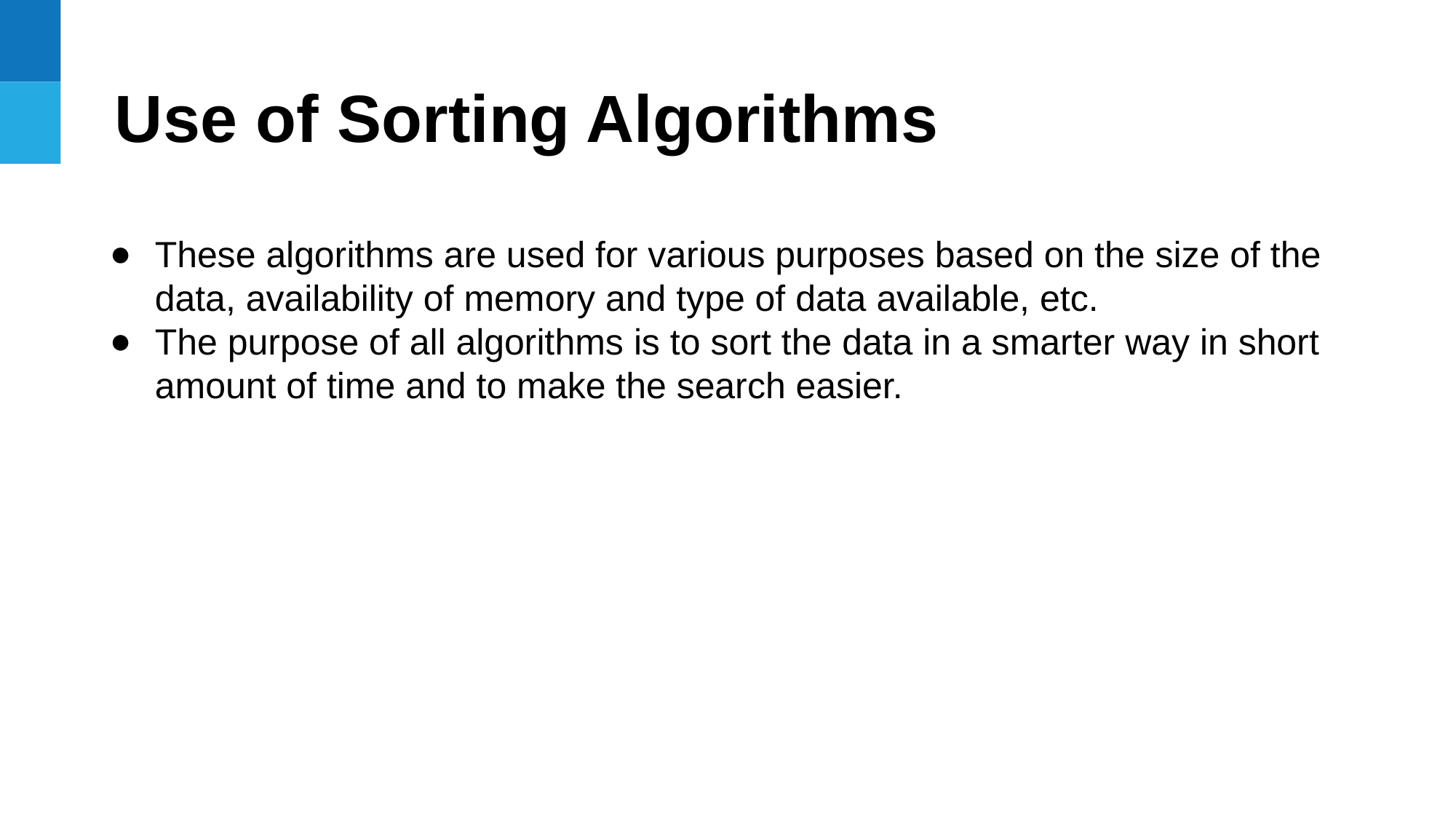

Use of Sorting Algorithms
These algorithms are used for various purposes based on the size of the data, availability of memory and type of data available, etc.
The purpose of all algorithms is to sort the data in a smarter way in short amount of time and to make the search easier.